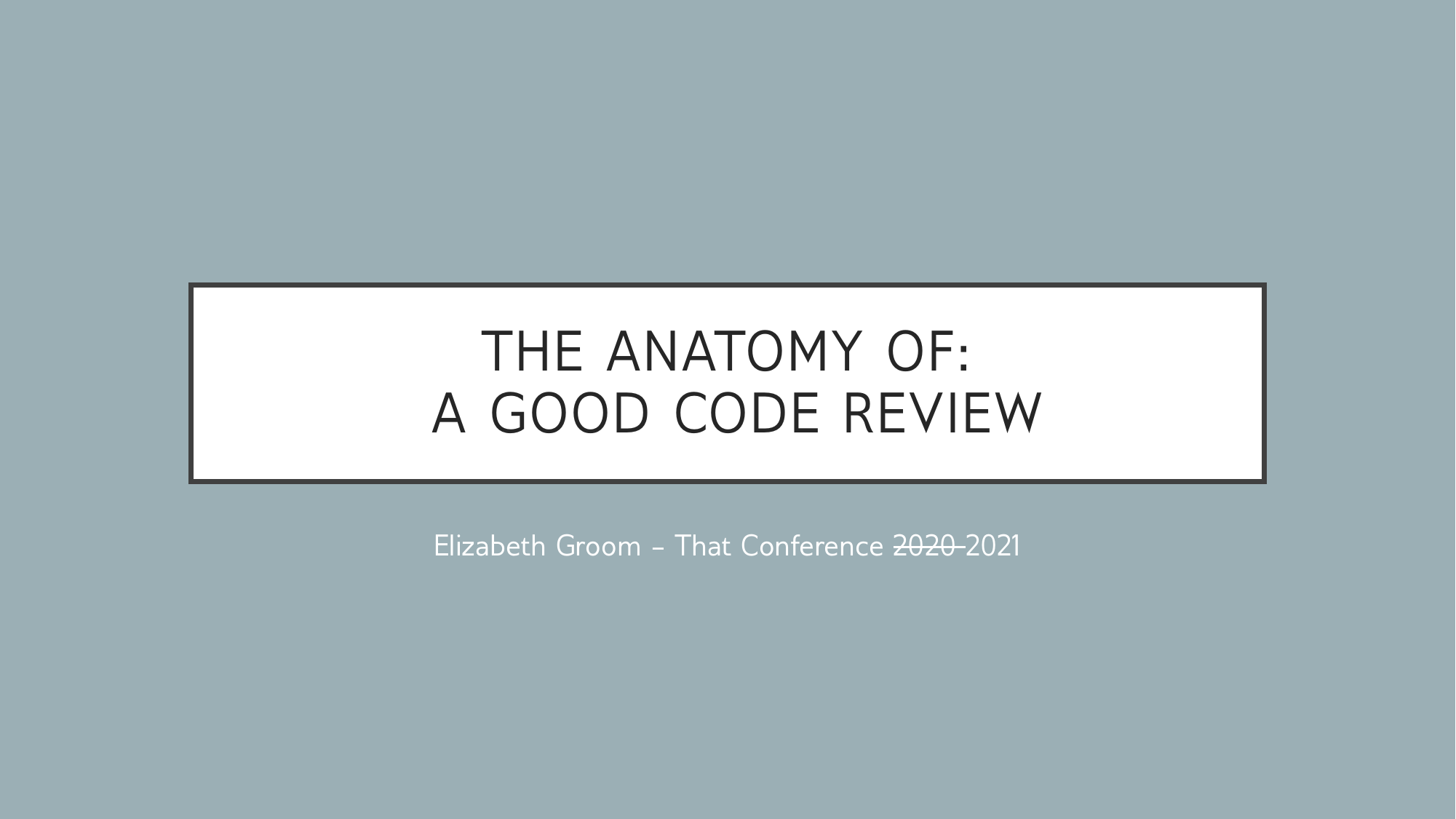

# The Anatomy of: a Good Code Review
Elizabeth Groom – That Conference 2020 2021